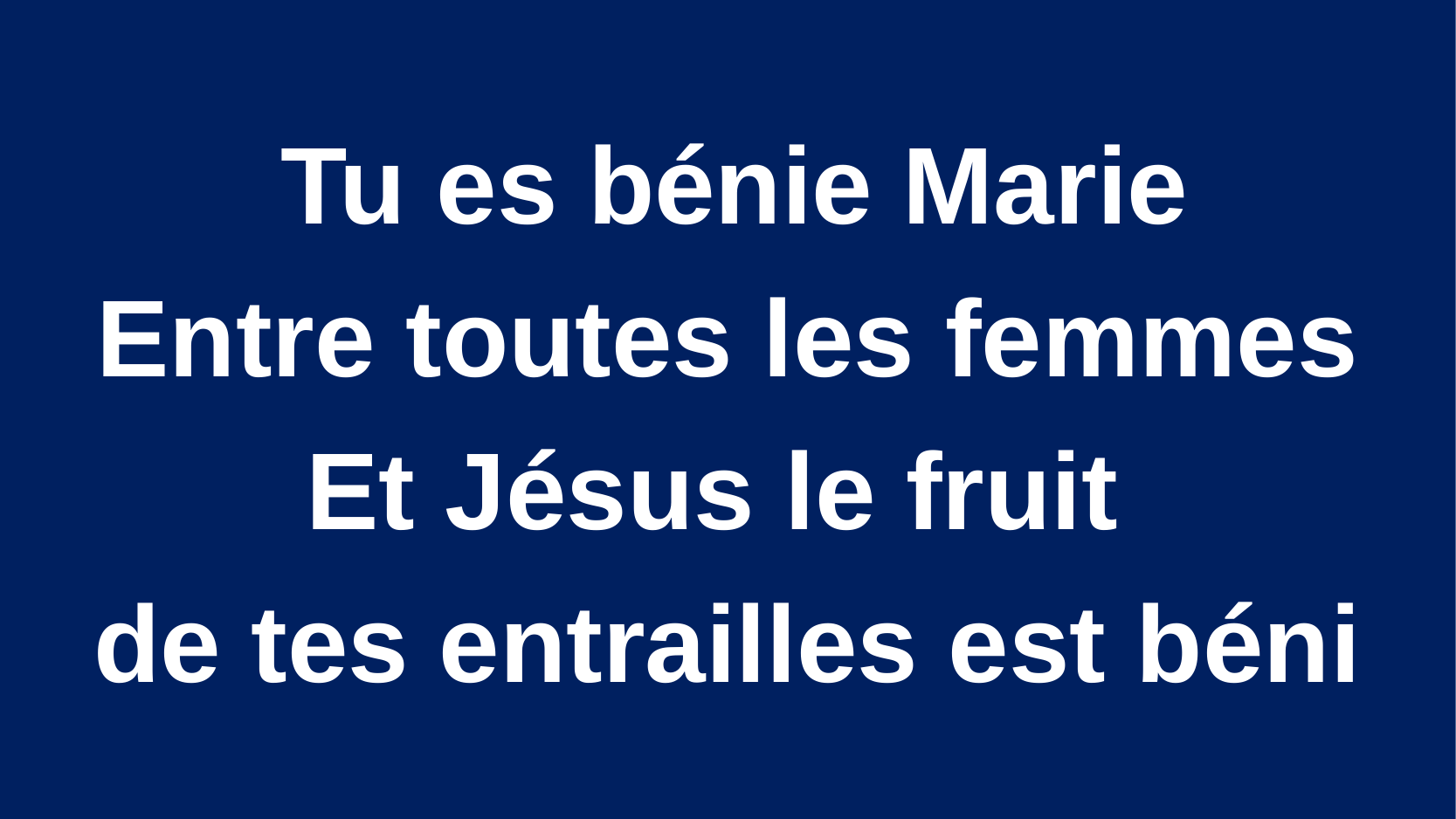

Tu es bénie Marie
Entre toutes les femmes
Et Jésus le fruit
de tes entrailles est béni